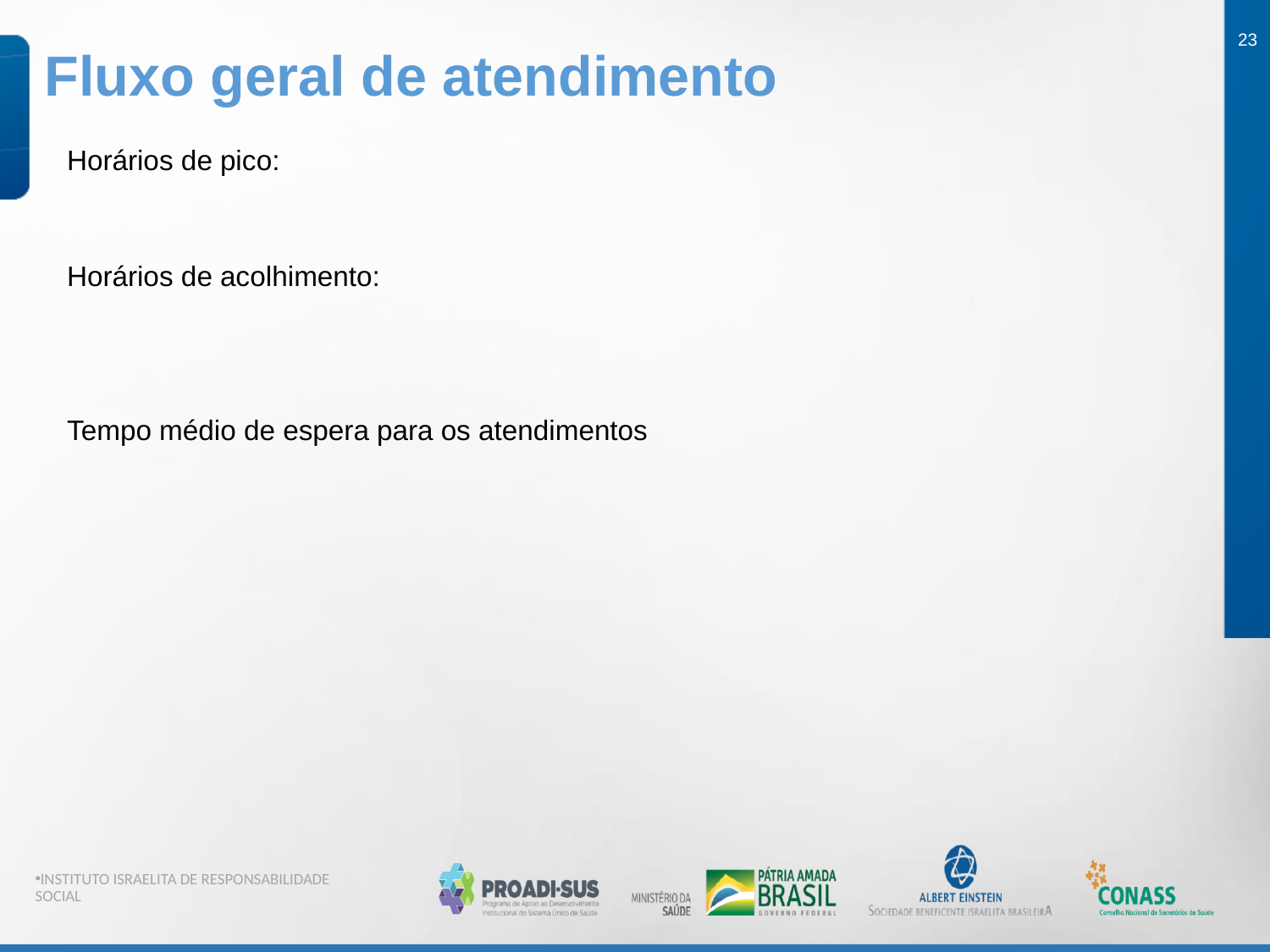

23
Fluxo geral de atendimento
Horários de pico:

Horários de acolhimento:

Tempo médio de espera para os atendimentos

INSTITUTO ISRAELITA DE RESPONSABILIDADE SOCIAL